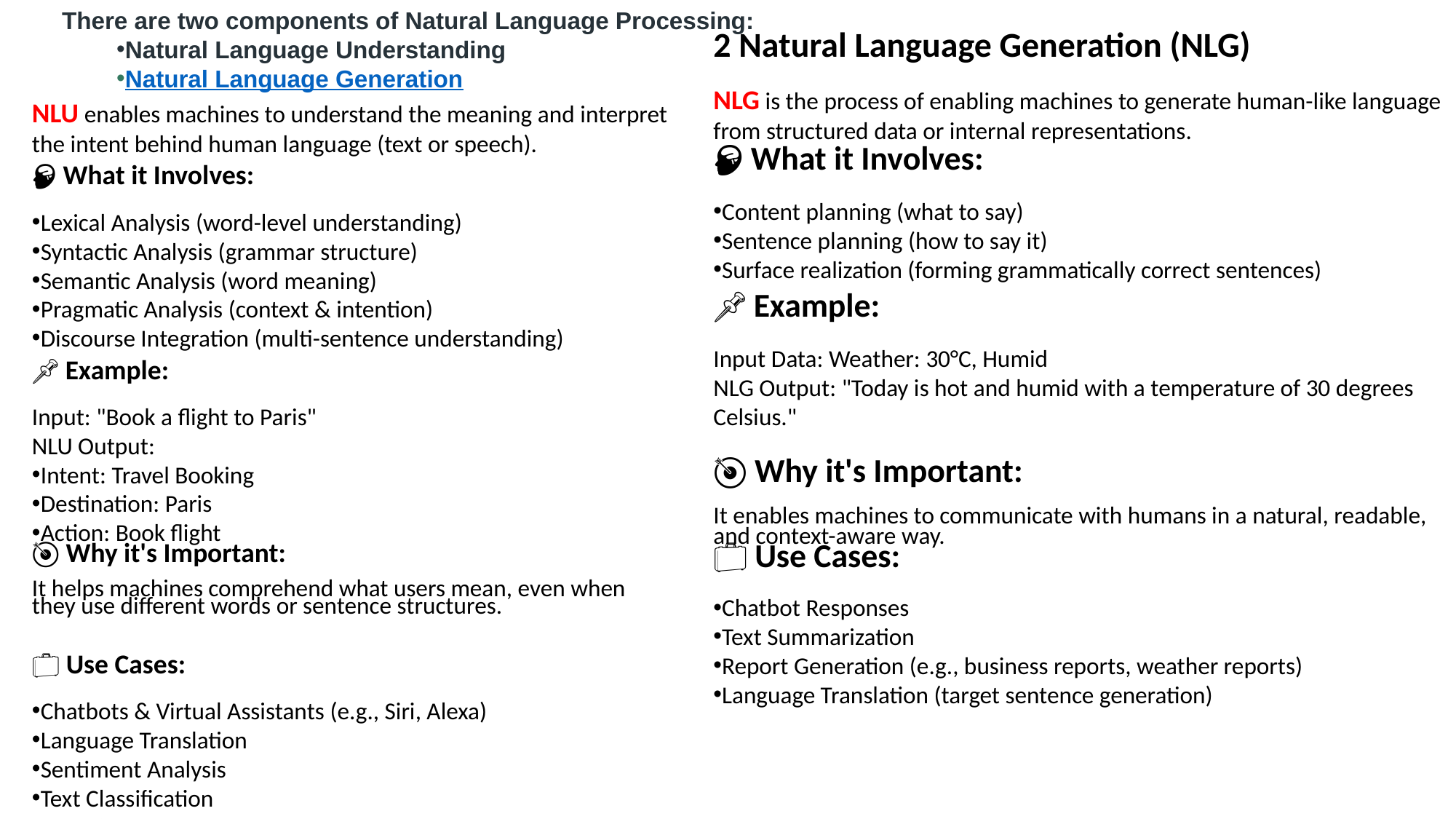

There are two components of Natural Language Processing:
Natural Language Understanding
Natural Language Generation
2️ Natural Language Generation (NLG)
NLG is the process of enabling machines to generate human-like language from structured data or internal representations.
🧠 What it Involves:
Content planning (what to say)
Sentence planning (how to say it)
Surface realization (forming grammatically correct sentences)
📌 Example:
Input Data: Weather: 30°C, Humid
NLG Output: "Today is hot and humid with a temperature of 30 degrees Celsius."

🎯 Why it's Important:
It enables machines to communicate with humans in a natural, readable, and context-aware way.
💼 Use Cases:
Chatbot Responses
Text Summarization
Report Generation (e.g., business reports, weather reports)
Language Translation (target sentence generation)
NLU enables machines to understand the meaning and interpret the intent behind human language (text or speech).
🧠 What it Involves:
Lexical Analysis (word-level understanding)
Syntactic Analysis (grammar structure)
Semantic Analysis (word meaning)
Pragmatic Analysis (context & intention)
Discourse Integration (multi-sentence understanding)
📌 Example:
Input: "Book a flight to Paris"
NLU Output:
Intent: Travel Booking
Destination: Paris
Action: Book flight
🎯 Why it's Important:
It helps machines comprehend what users mean, even when they use different words or sentence structures.

💼 Use Cases:
Chatbots & Virtual Assistants (e.g., Siri, Alexa)
Language Translation
Sentiment Analysis
Text Classification
Question Answering